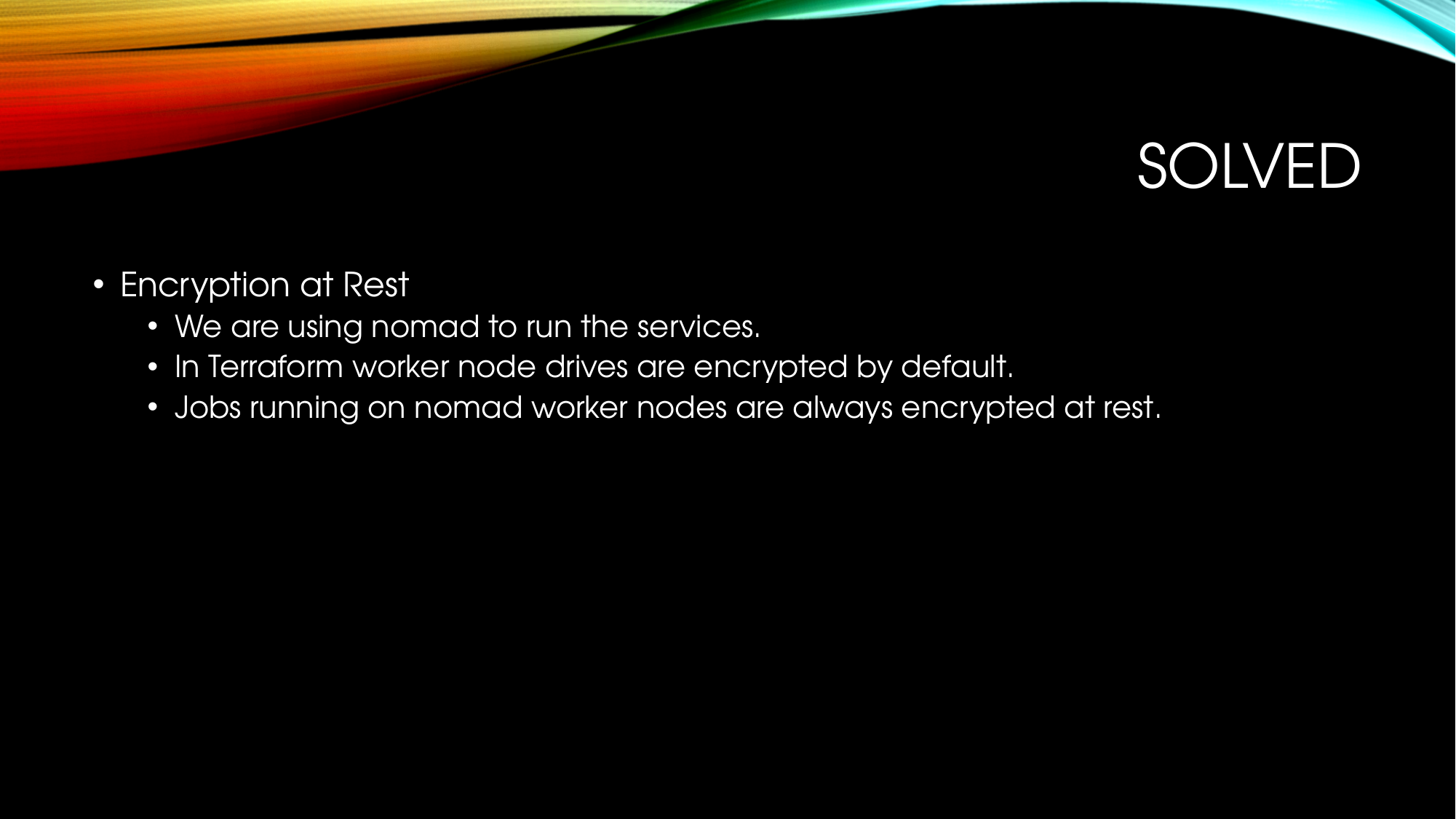

# Solved
Encryption at Rest
We are using nomad to run the services.
In Terraform worker node drives are encrypted by default.
Jobs running on nomad worker nodes are always encrypted at rest.